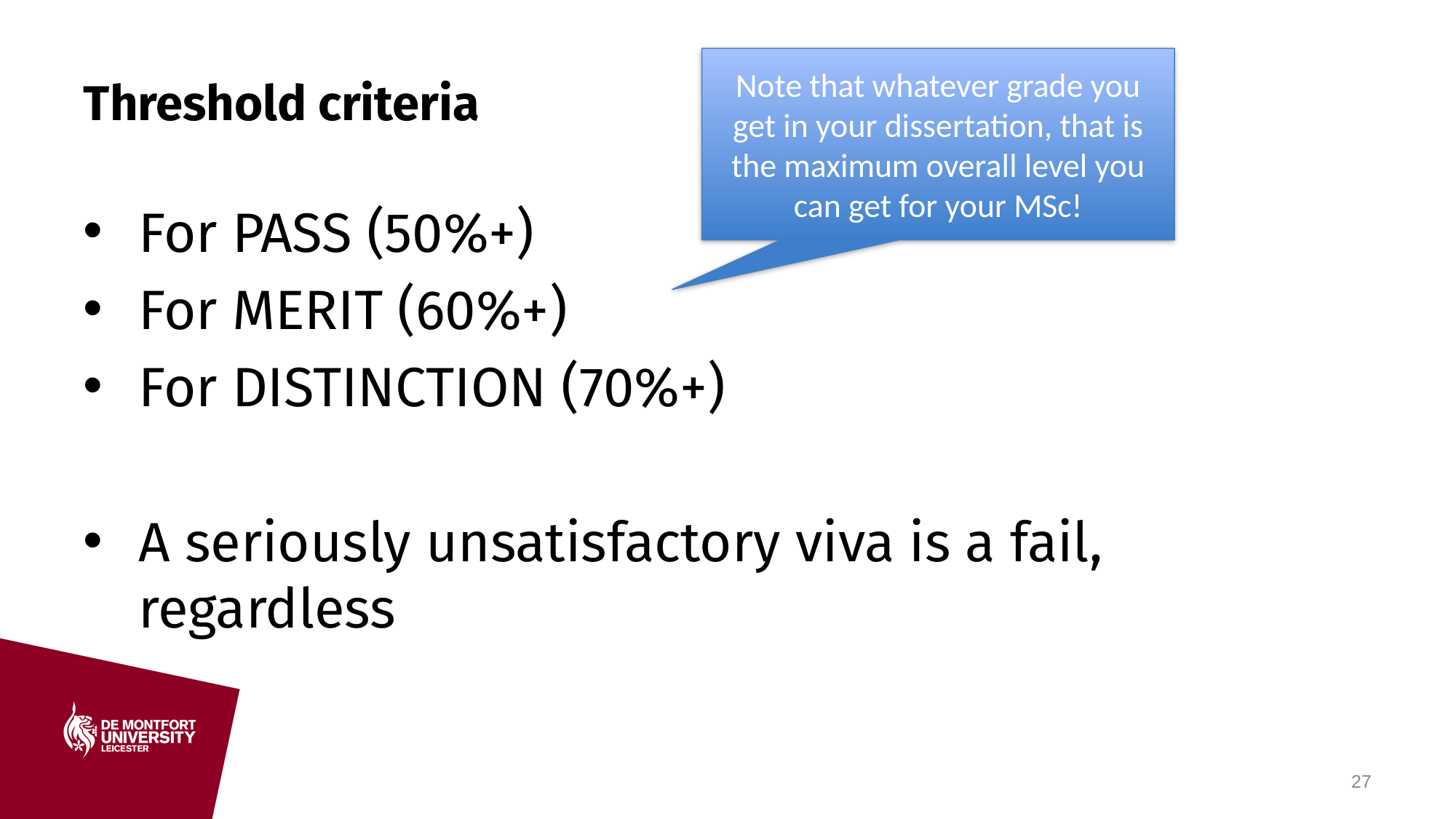

# Threshold criteria
Note that whatever grade you get in your dissertation, that is the maximum overall level you can get for your MSc!
For PASS (50%+)
For MERIT (60%+)
For DISTINCTION (70%+)

A seriously unsatisfactory viva is a fail, regardless
27